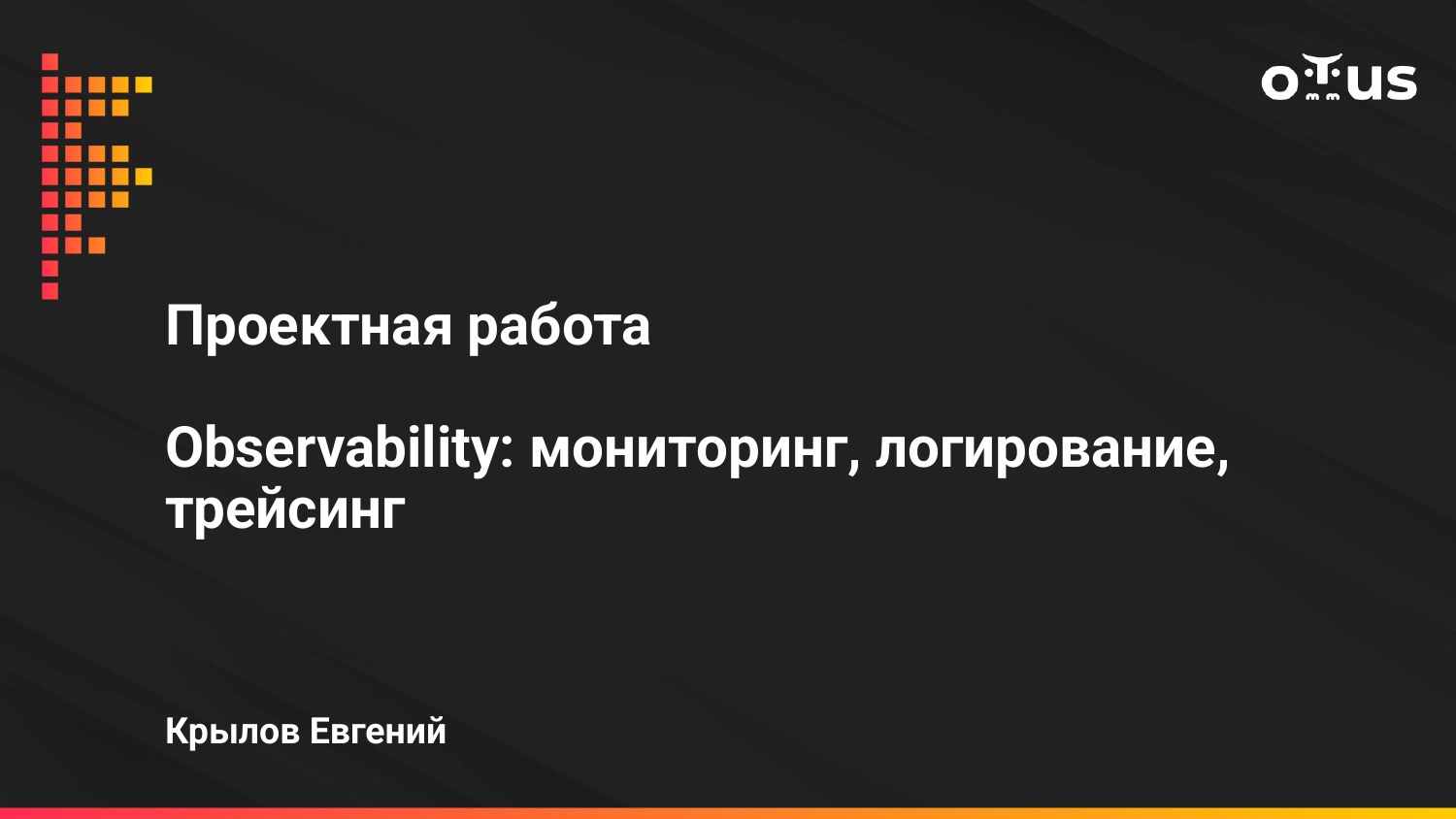

# Проектная работа Observability: мониторинг, логирование, трейсинг
Крылов Евгений